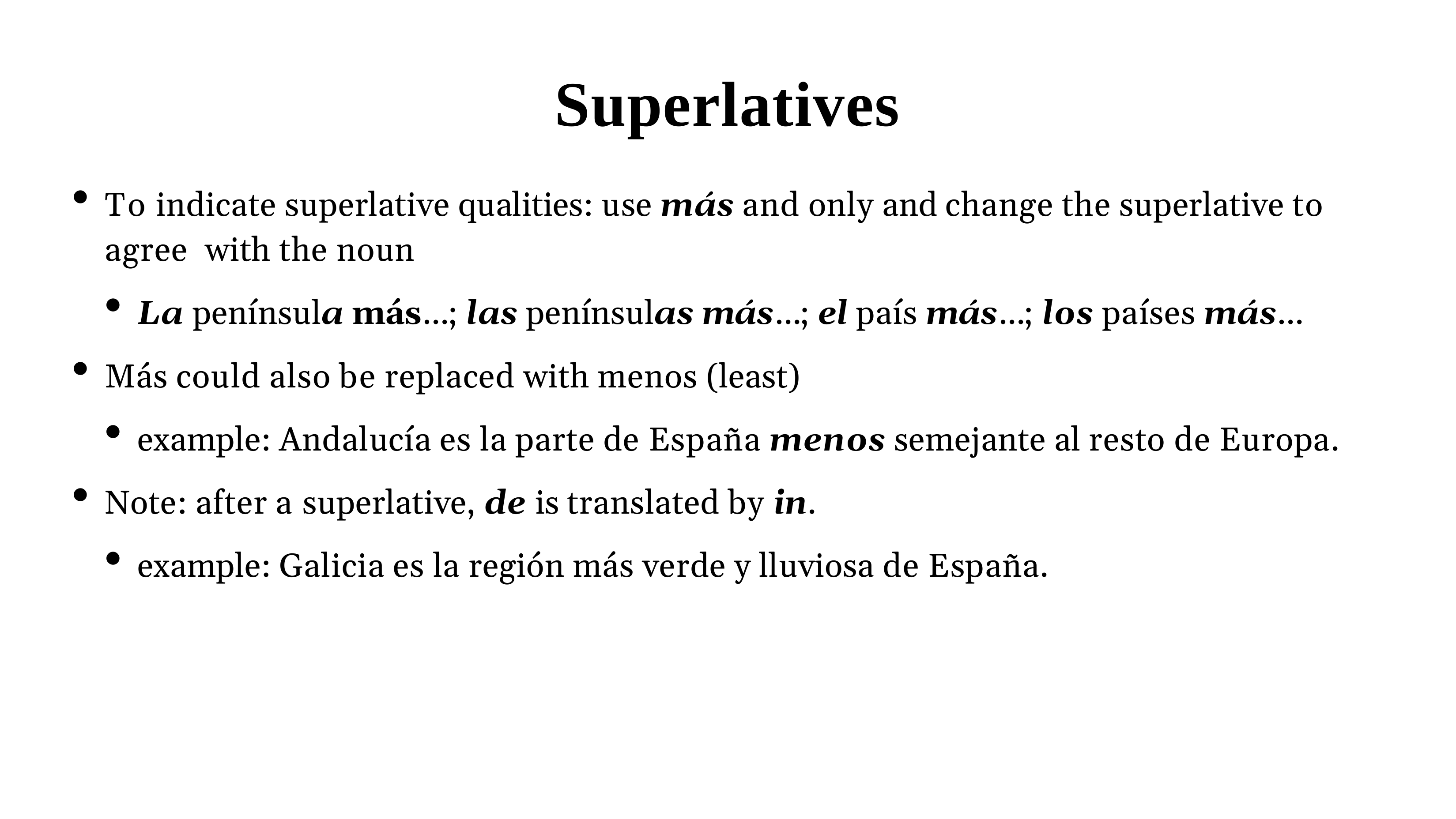

# Superlatives
To indicate superlative qualities: use más and only and change the superlative to agree  with the noun
La península más…; las penínsulas más…; el país más…; los países más…
Más could also be replaced with menos (least)
example: Andalucía es la parte de España menos semejante al resto de Europa.
Note: after a superlative, de is translated by in.
example: Galicia es la región más verde y lluviosa de España.